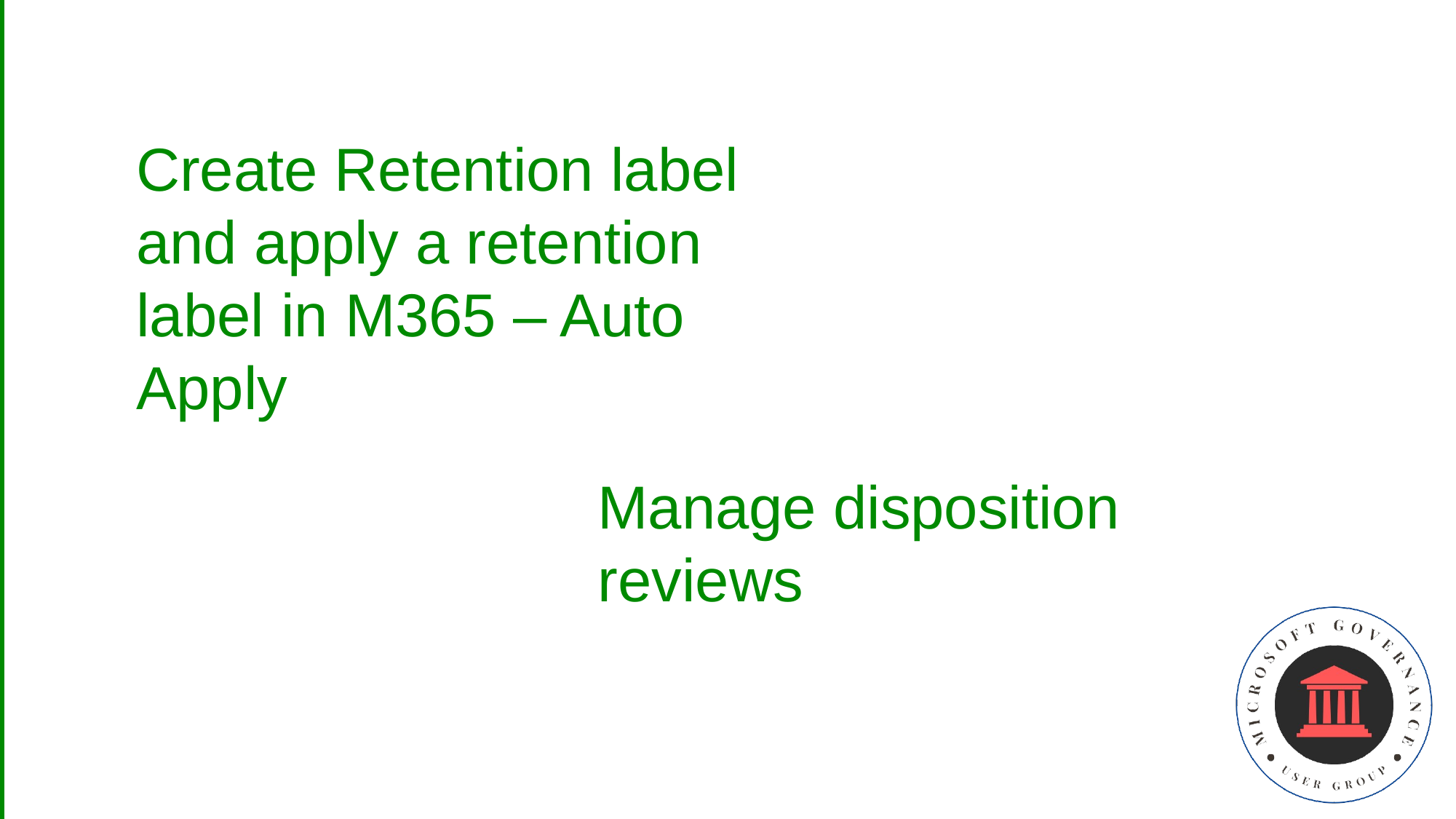

Create Retention label and apply a retention label in M365 – Auto Apply
Manage disposition reviews